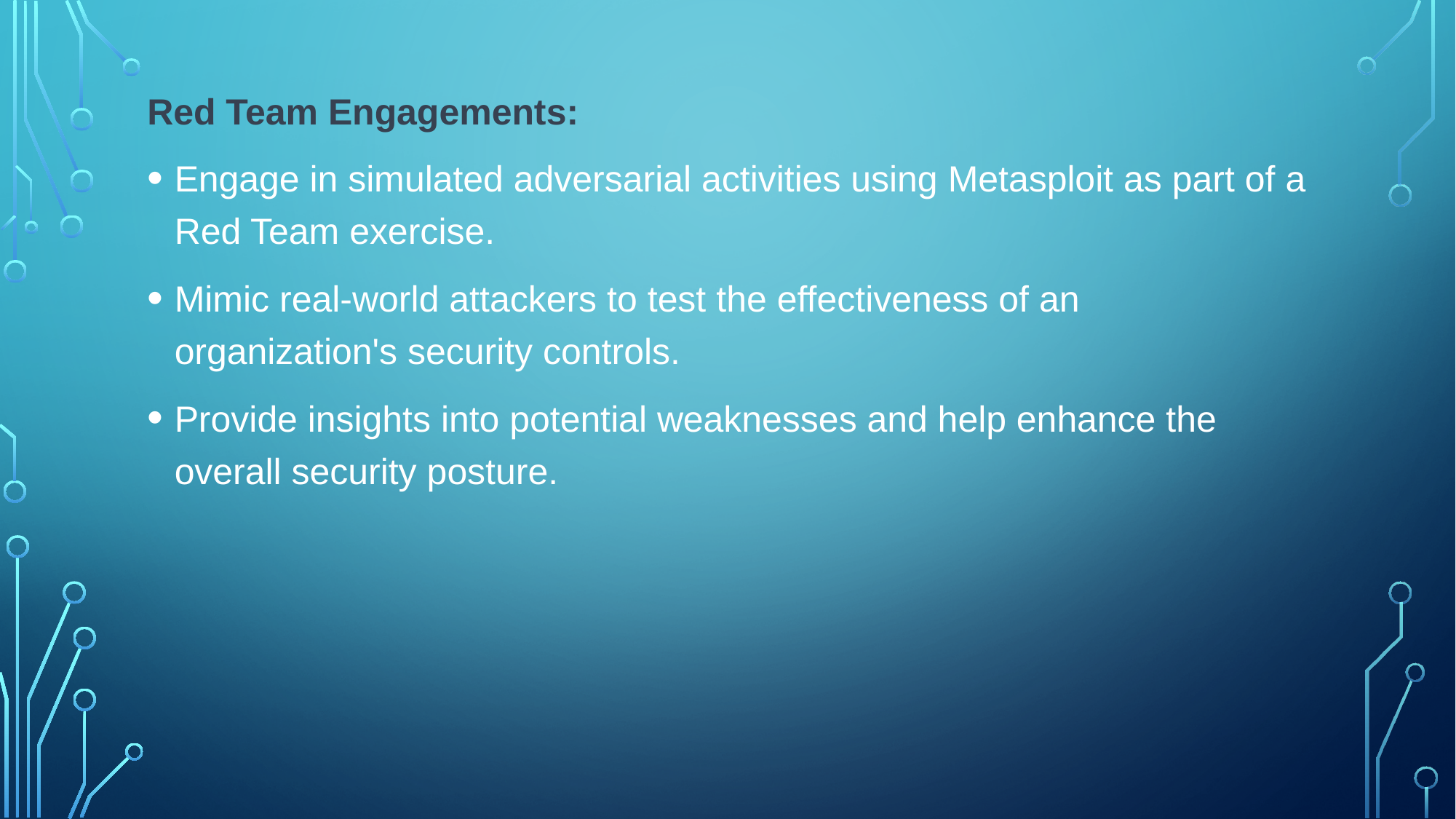

Red Team Engagements:
Engage in simulated adversarial activities using Metasploit as part of a Red Team exercise.
Mimic real-world attackers to test the effectiveness of an organization's security controls.
Provide insights into potential weaknesses and help enhance the overall security posture.

#